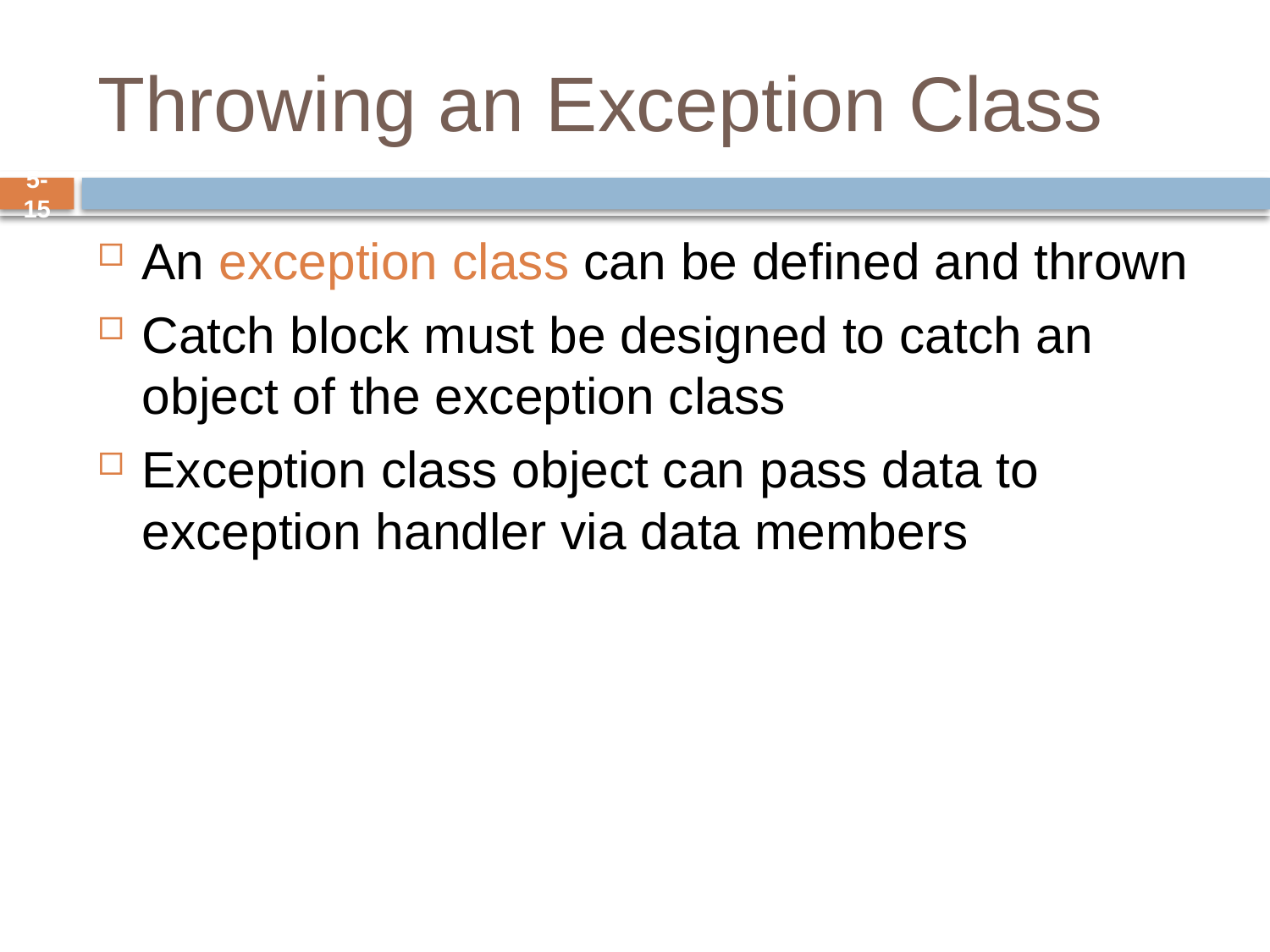

# Throwing an Exception Class
An exception class can be defined and thrown
Catch block must be designed to catch an object of the exception class
Exception class object can pass data to exception handler via data members
5-15